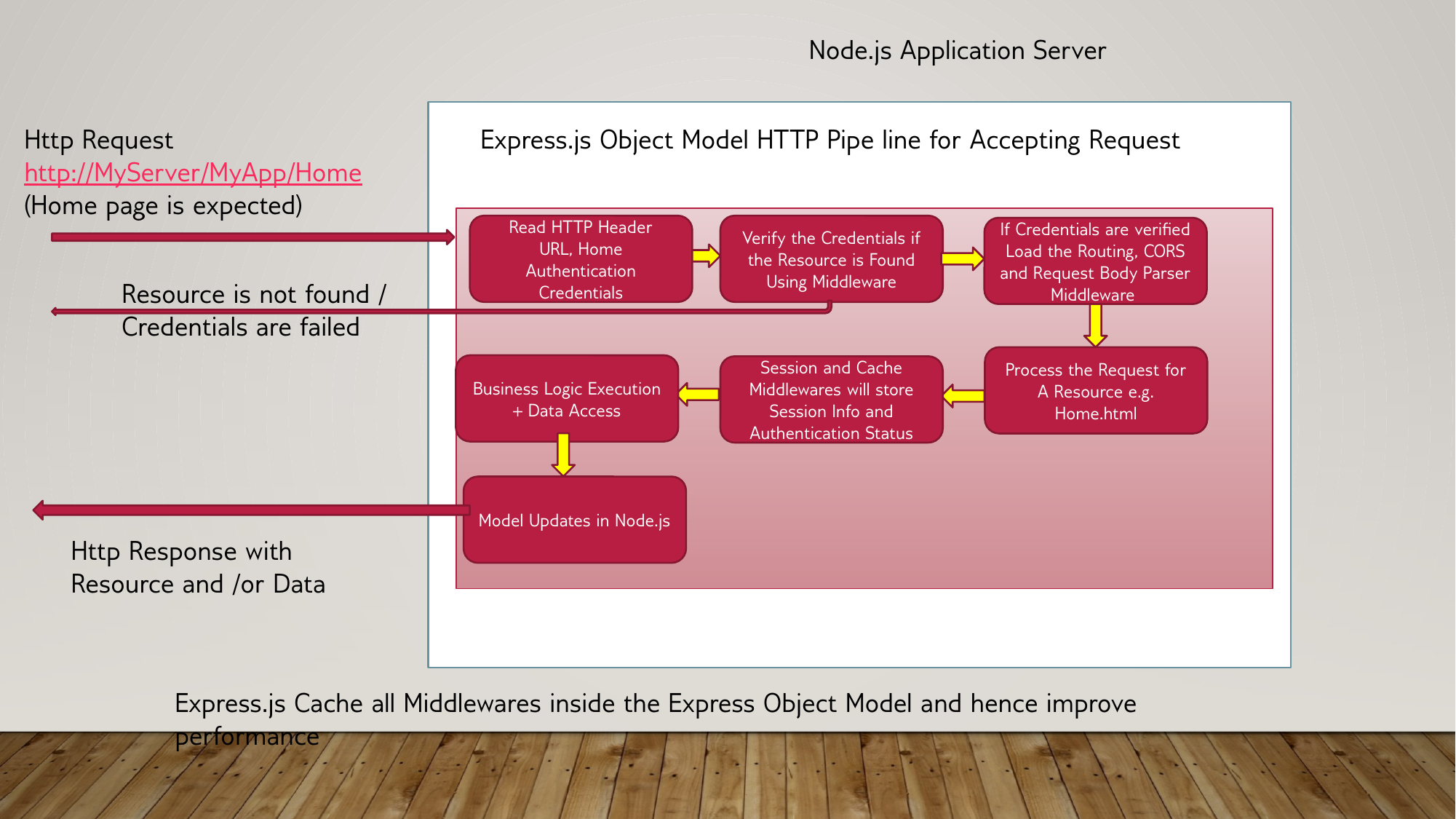

Node.js Application Server

Http Request
http://MyServer/MyApp/Home
(Home page is expected)
Express.js Object Model HTTP Pipe line for Accepting Request

Read HTTP Header
URL, Home
Authentication
Credentials

Verify the Credentials if the Resource is Found
Using Middleware
If Credentials are verified
Load the Routing, CORS and Request Body Parser Middleware

Resource is not found / Credentials are failed

Process the Request for A Resource e.g. Home.html
Business Logic Execution
+ Data Access
Session and Cache Middlewares will store Session Info and Authentication Status

Model Updates in Node.js

Http Response with Resource and /or Data
Express.js Cache all Middlewares inside the Express Object Model and hence improve performance